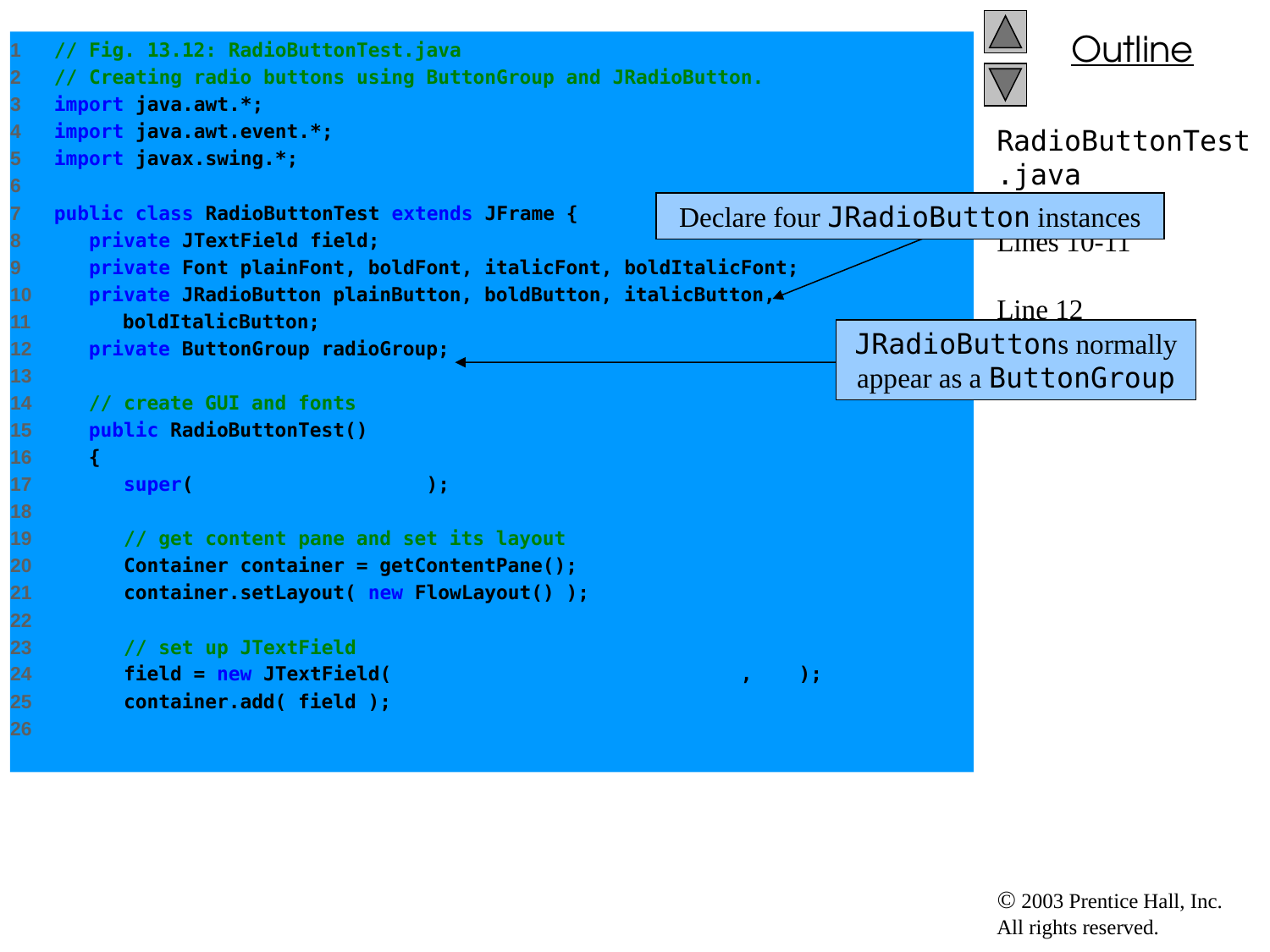

33
1      // Fig. 13.12: RadioButtonTest.java
2      // Creating radio buttons using ButtonGroup and JRadioButton.
3      import java.awt.*;
4      import java.awt.event.*;
5      import javax.swing.*;
6
7      public class RadioButtonTest extends JFrame {
8         private JTextField field;
9         private Font plainFont, boldFont, italicFont, boldItalicFont;
10       private JRadioButton plainButton, boldButton, italicButton,
11          boldItalicButton;
12       private ButtonGroup radioGroup;
13
14       // create GUI and fonts
15       public RadioButtonTest()
16       {
17          super( "RadioButton Test" );
18
19          // get content pane and set its layout
20          Container container = getContentPane();
21          container.setLayout( new FlowLayout() );
22
23          // set up JTextField
24          field = new JTextField( "Watch the font style change", 25 );
25          container.add( field );
26

# RadioButtonTest.java Lines 10-11 Line 12
Declare four JRadioButton instances

JRadioButtons normally appear as a ButtonGroup